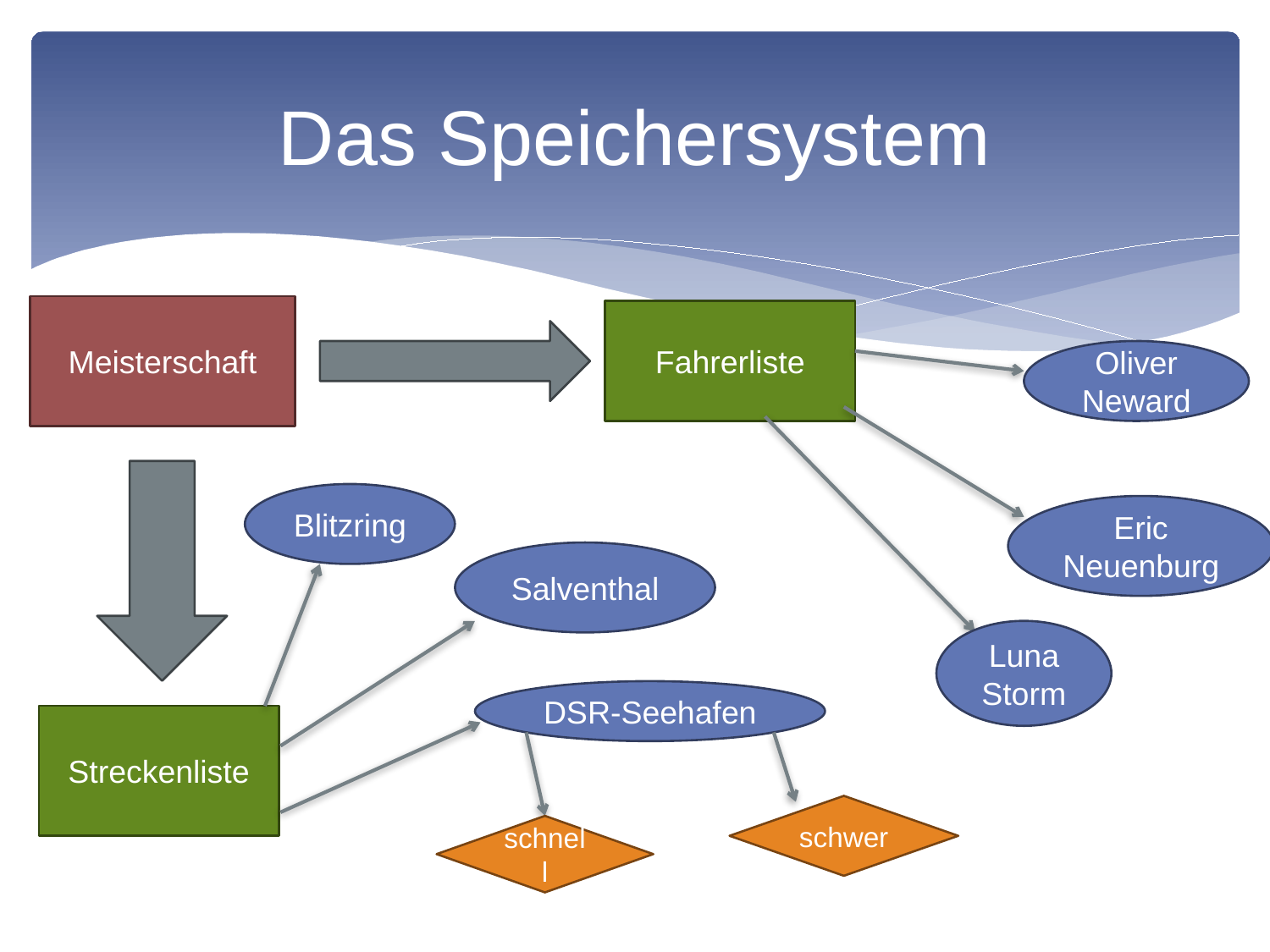

# Das Speichersystem
Meisterschaft
Fahrerliste

Oliver Neward

Blitzring
Eric Neuenburg
Salventhal
Luna Storm
DSR-Seehafen
Streckenliste
schwer
schnell